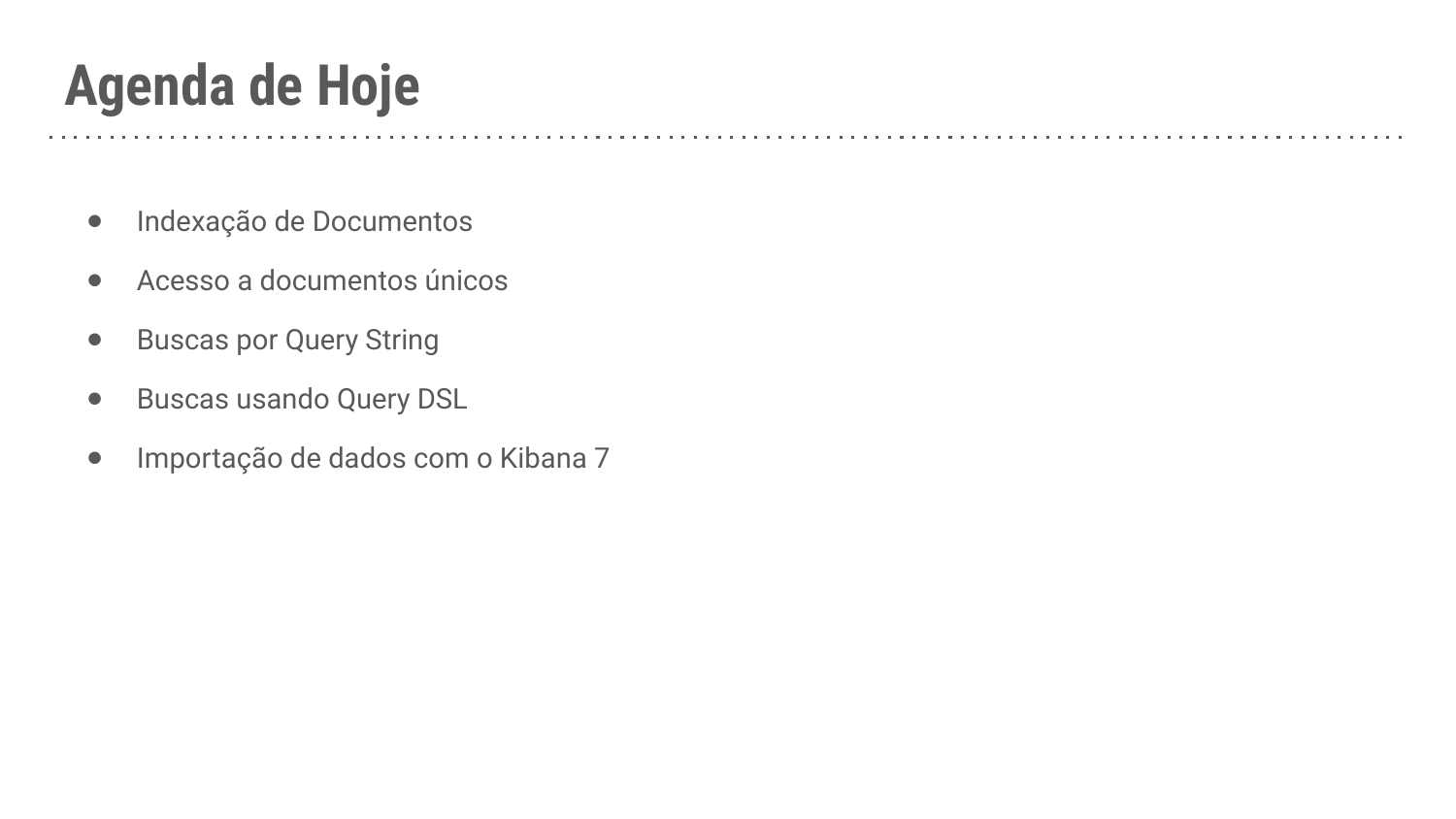

# Agenda de Hoje
Indexação de Documentos
Acesso a documentos únicos
Buscas por Query String
Buscas usando Query DSL
Importação de dados com o Kibana 7